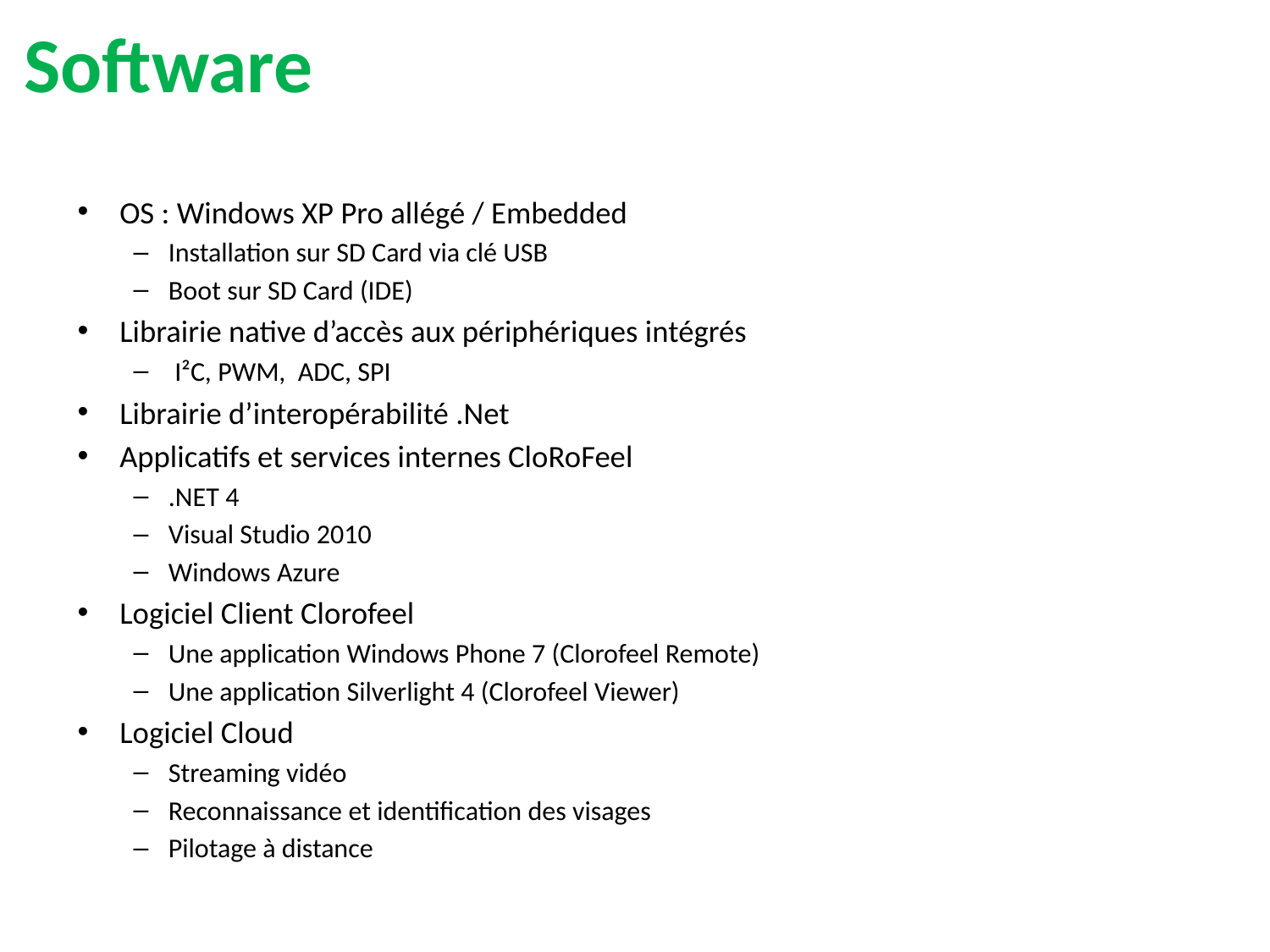

# Software
OS : Windows XP Pro allégé / Embedded
Installation sur SD Card via clé USB
Boot sur SD Card (IDE)
Librairie native d’accès aux périphériques intégrés
 I²C, PWM,  ADC, SPI
Librairie d’interopérabilité .Net
Applicatifs et services internes CloRoFeel
.NET 4
Visual Studio 2010
Windows Azure
Logiciel Client Clorofeel
Une application Windows Phone 7 (Clorofeel Remote)
Une application Silverlight 4 (Clorofeel Viewer)
Logiciel Cloud
Streaming vidéo
Reconnaissance et identification des visages
Pilotage à distance